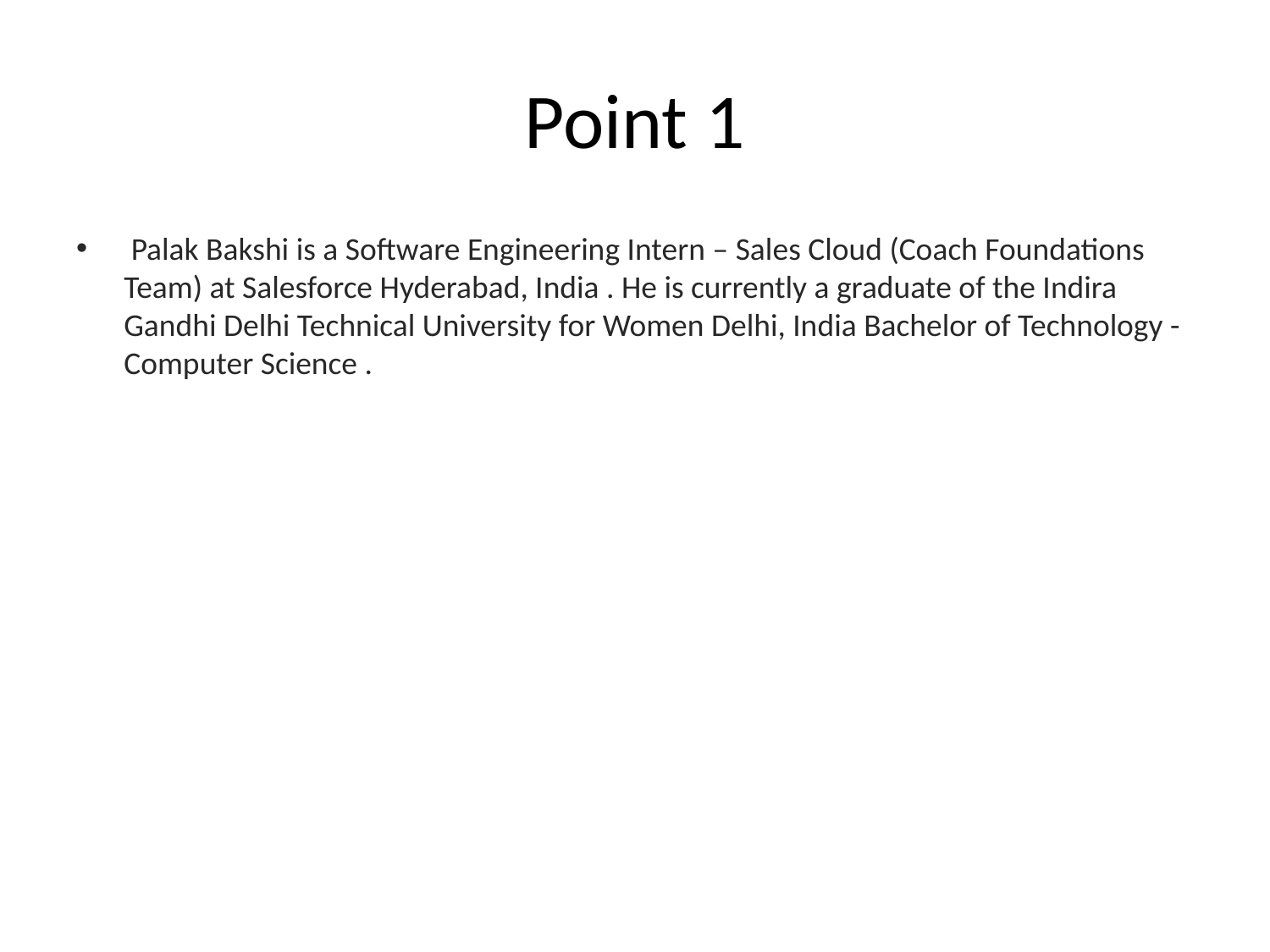

# Point 1
 Palak Bakshi is a Software Engineering Intern – Sales Cloud (Coach Foundations Team) at Salesforce Hyderabad, India . He is currently a graduate of the Indira Gandhi Delhi Technical University for Women Delhi, India Bachelor of Technology - Computer Science .